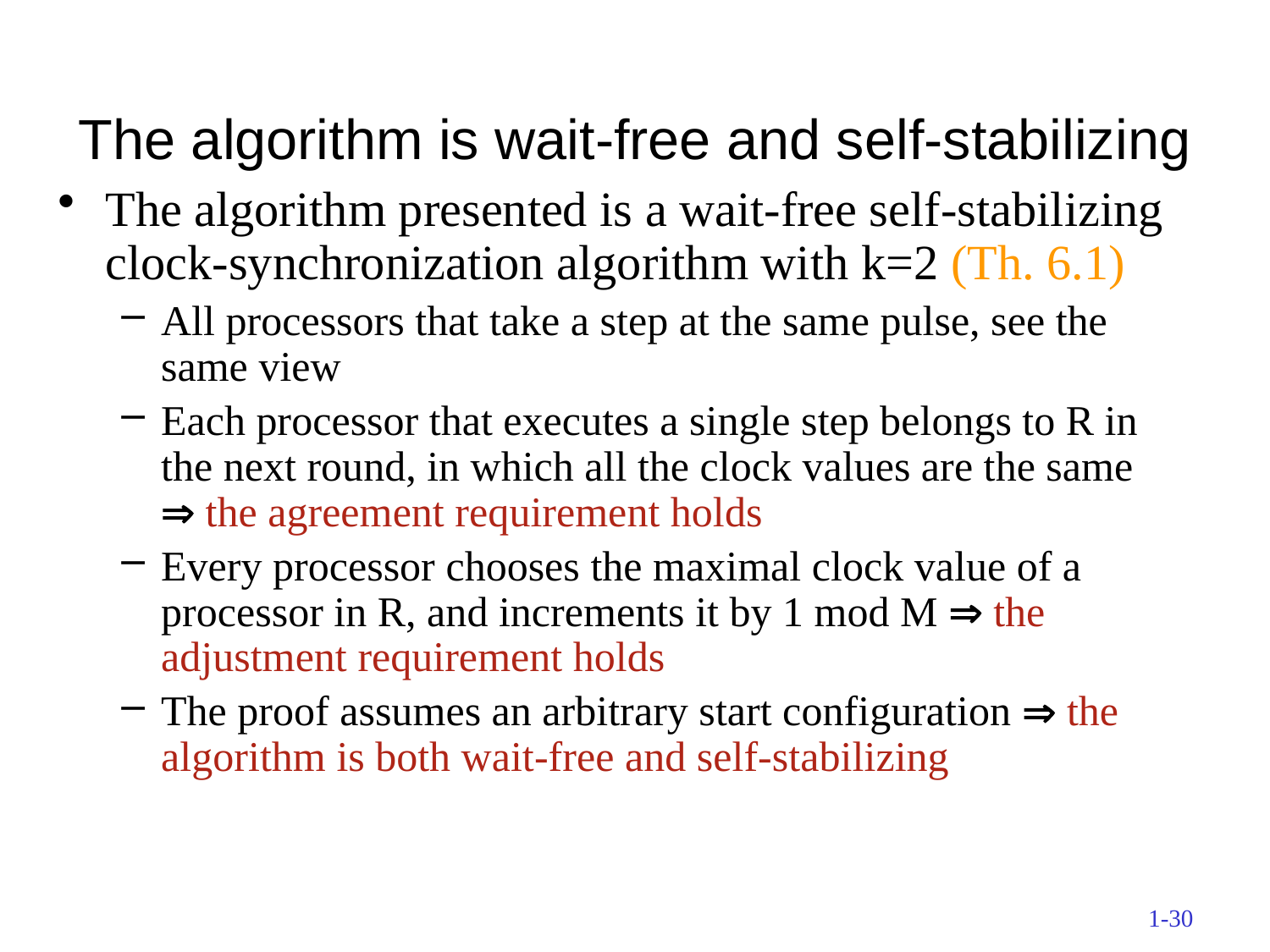

# The algorithm is wait-free and self-stabilizing
The algorithm presented is a wait-free self-stabilizing clock-synchronization algorithm with k=2 (Th. 6.1)
All processors that take a step at the same pulse, see the same view
Each processor that executes a single step belongs to R in the next round, in which all the clock values are the same ⇒ the agreement requirement holds
Every processor chooses the maximal clock value of a processor in R, and increments it by 1 mod M ⇒ the adjustment requirement holds
The proof assumes an arbitrary start configuration ⇒ the algorithm is both wait-free and self-stabilizing
1-30